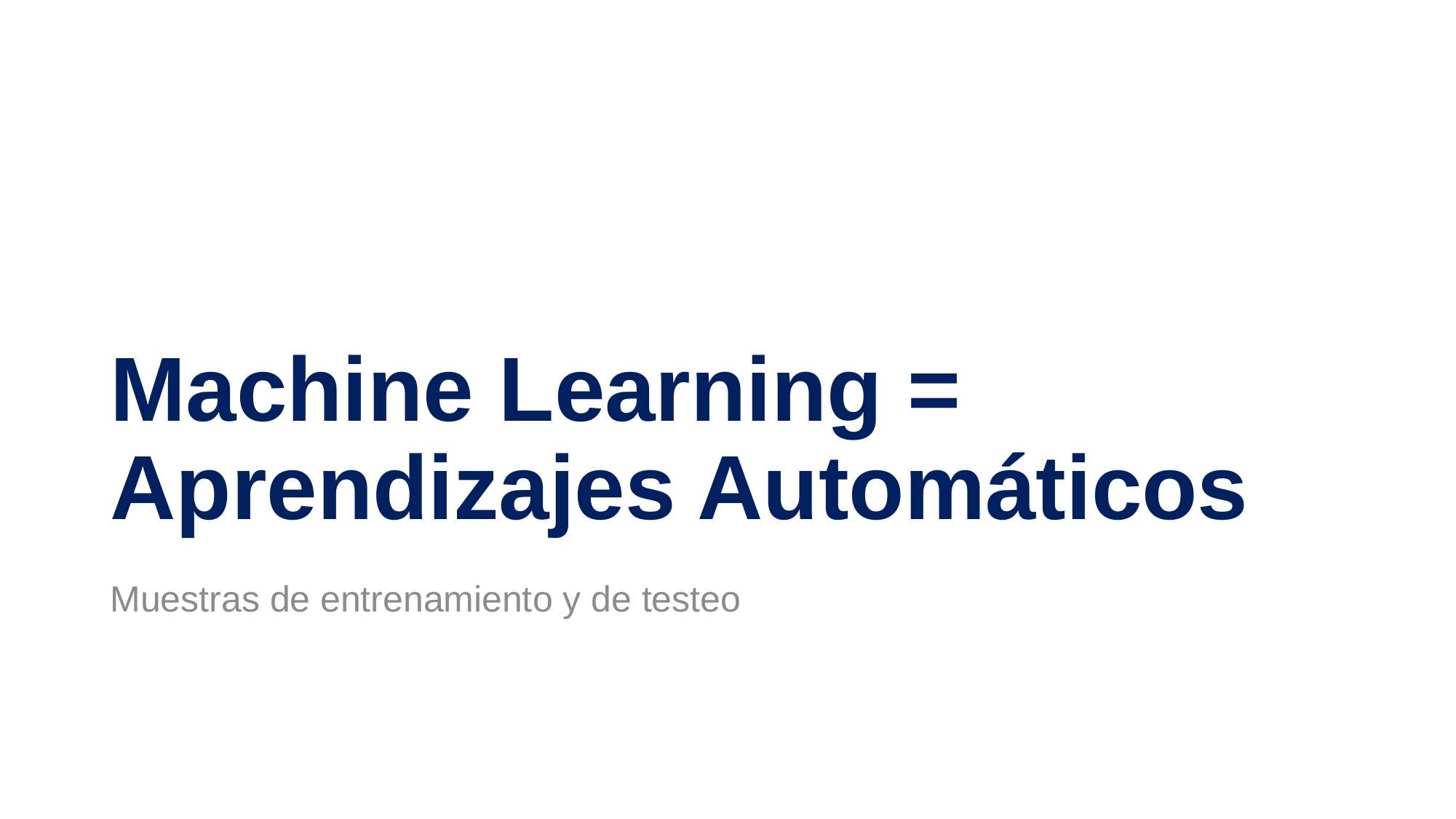

# Machine Learning = Aprendizajes Automáticos
Muestras de entrenamiento y de testeo